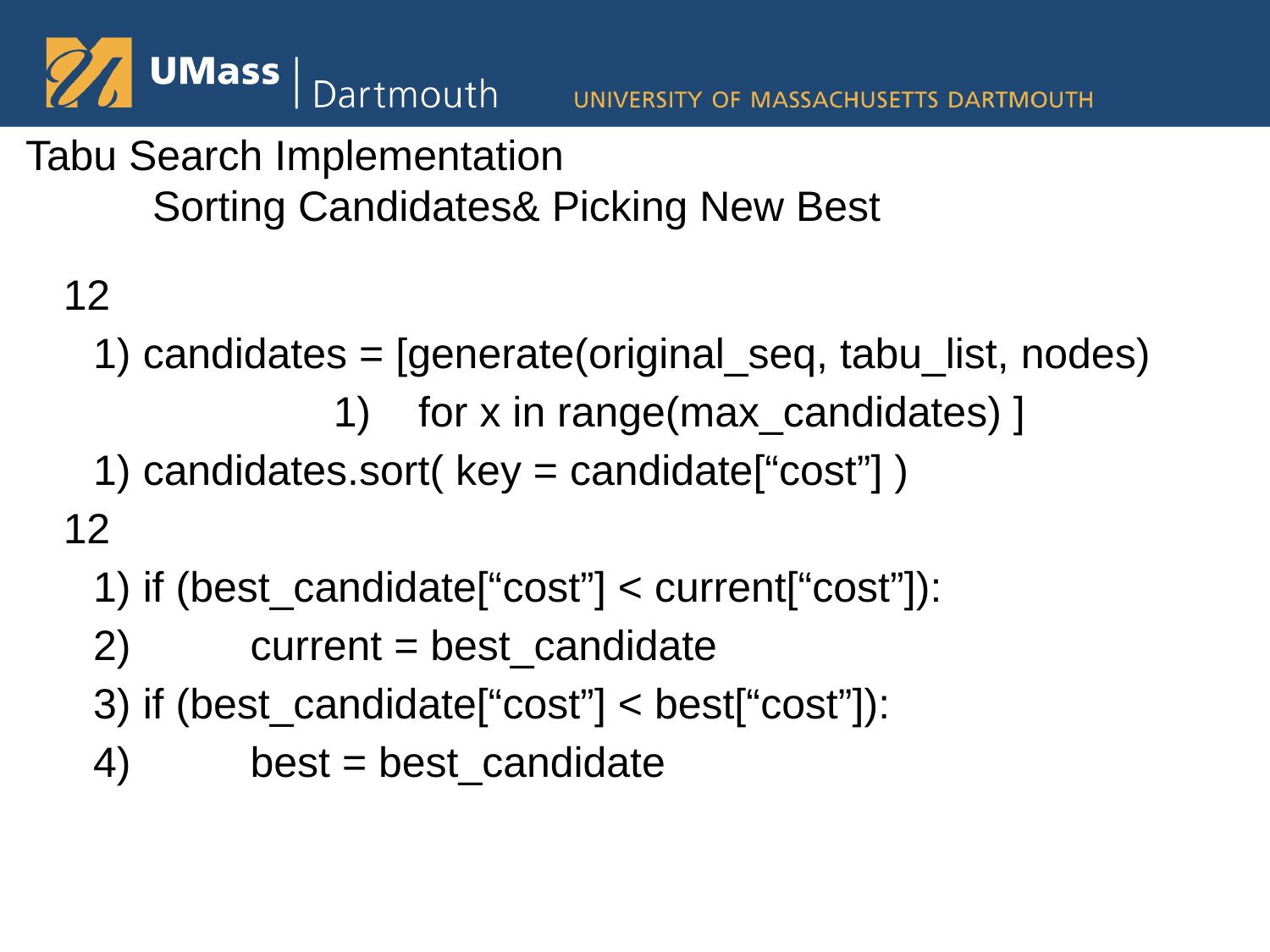

Tabu Search Implementation
	Sorting Candidates& Picking New Best

 candidates = [generate(original_seq, tabu_list, nodes)
    for x in range(max_candidates) ]
 candidates.sort( key = candidate[“cost”] )

 if (best_candidate[“cost”] < current[“cost”]):
 	current = best_candidate
 if (best_candidate[“cost”] < best[“cost”]):
 	best = best_candidate